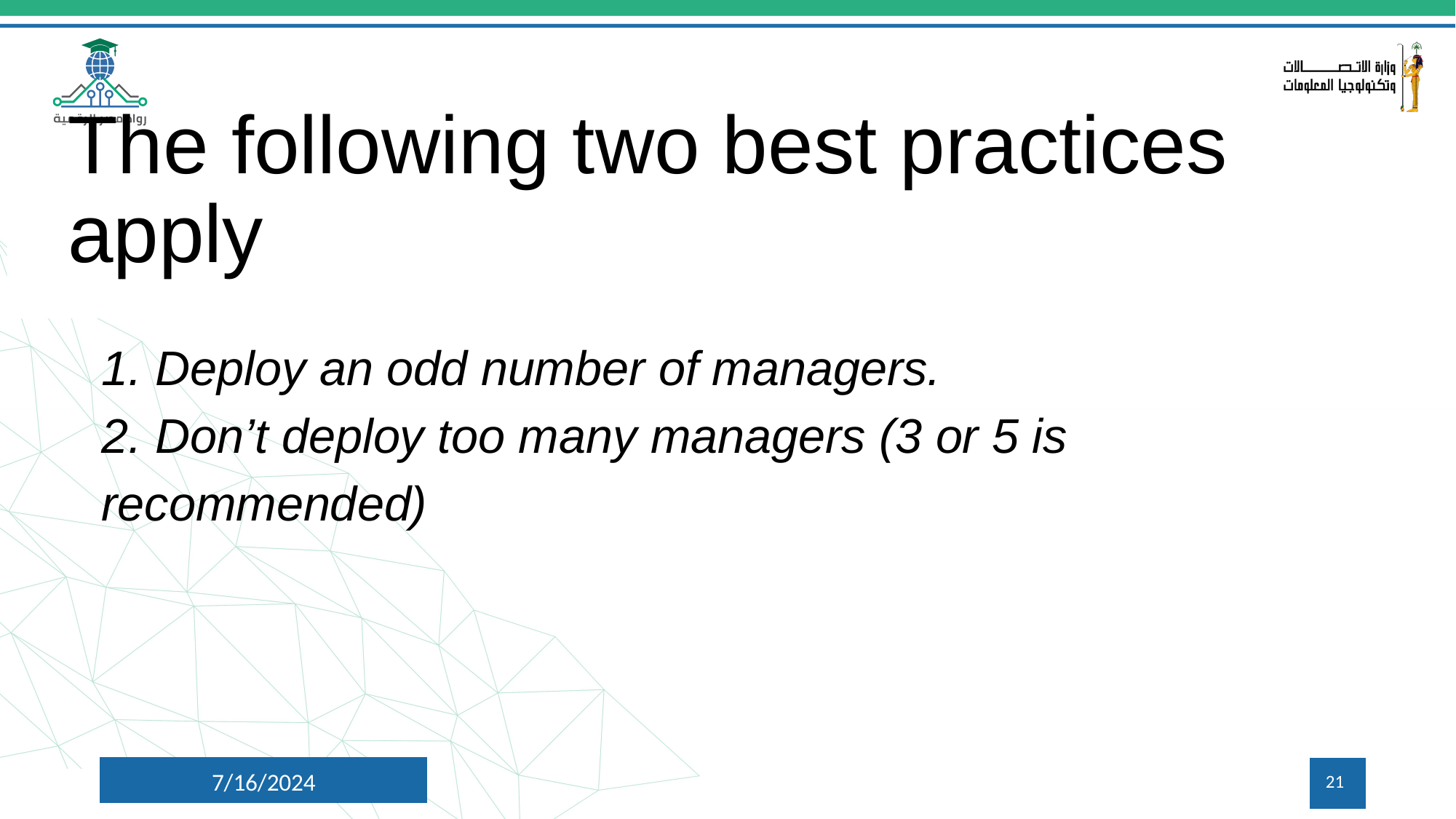

# The following two best practices apply
1. Deploy an odd number of managers.
2. Don’t deploy too many managers (3 or 5 is recommended)
7/16/2024

21